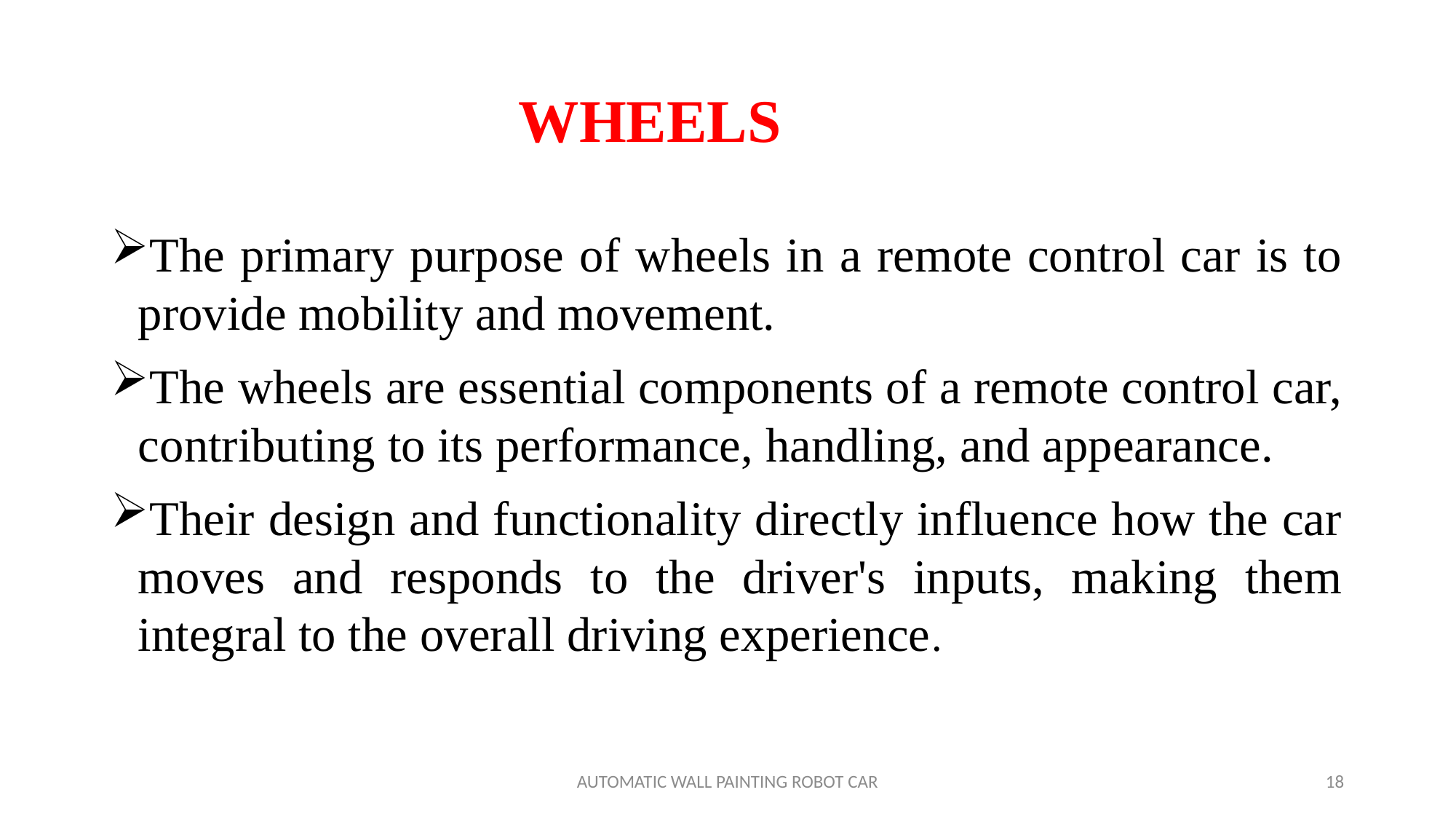

# WHEELS
The primary purpose of wheels in a remote control car is to provide mobility and movement.
The wheels are essential components of a remote control car, contributing to its performance, handling, and appearance.
Their design and functionality directly influence how the car moves and responds to the driver's inputs, making them integral to the overall driving experience.

AUTOMATIC WALL PAINTING ROBOT CAR
18